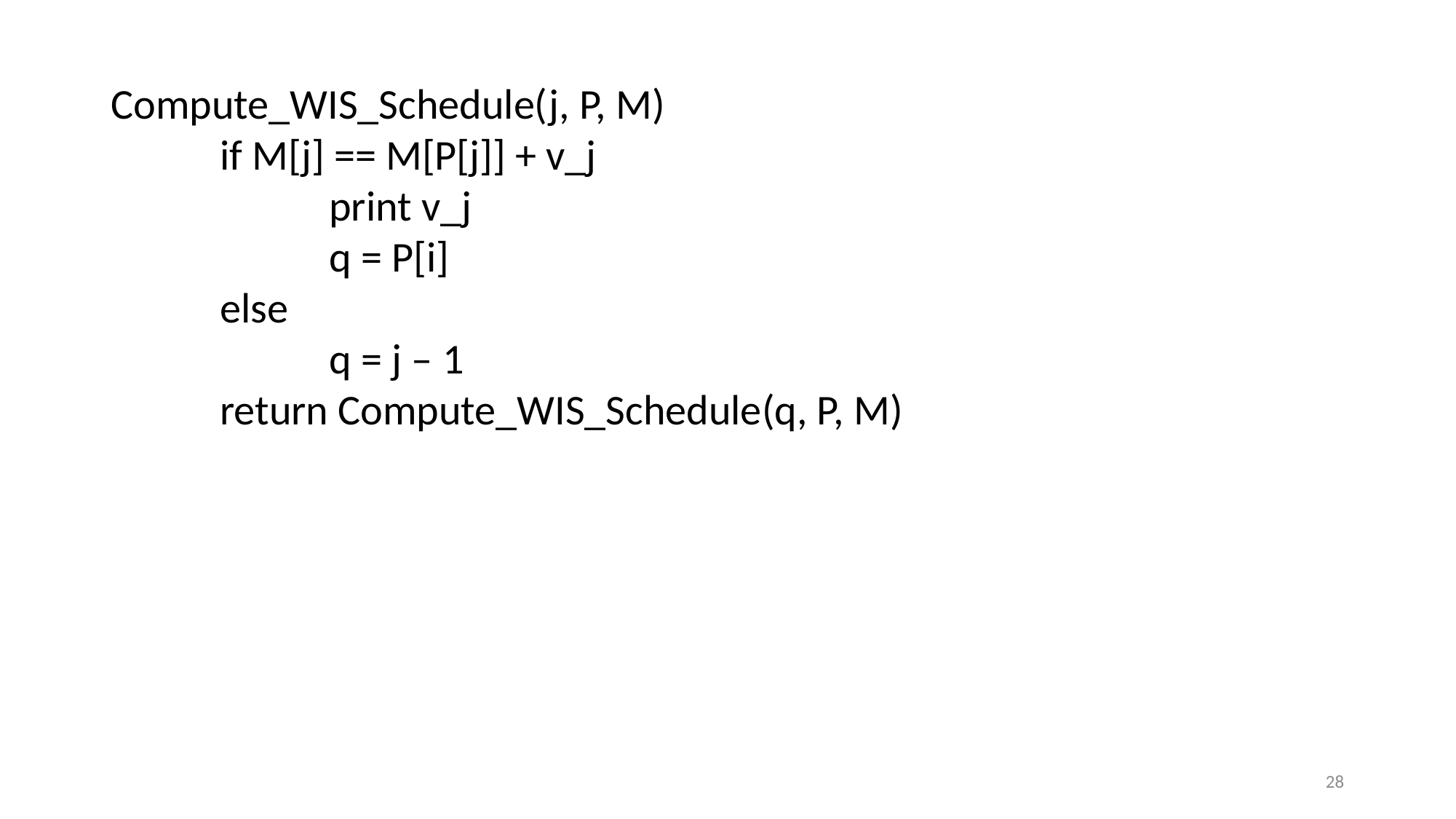

Compute_WIS_Schedule(j, P, M)
	if M[j] == M[P[j]] + v_j
		print v_j
		q = P[i]
	else
		q = j – 1
	return Compute_WIS_Schedule(q, P, M)
28